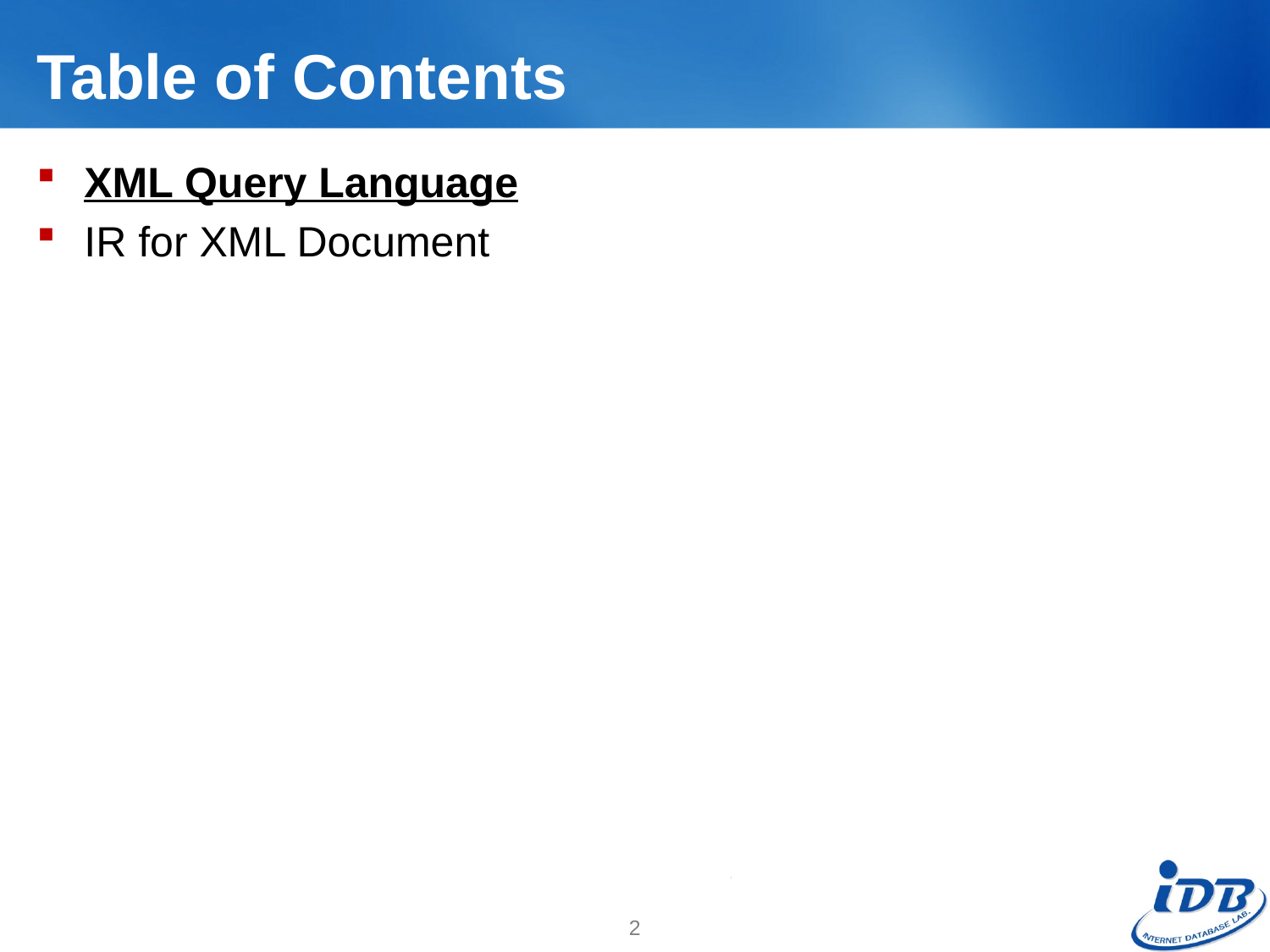

# Table of Contents
XML Query Language
IR for XML Document
2